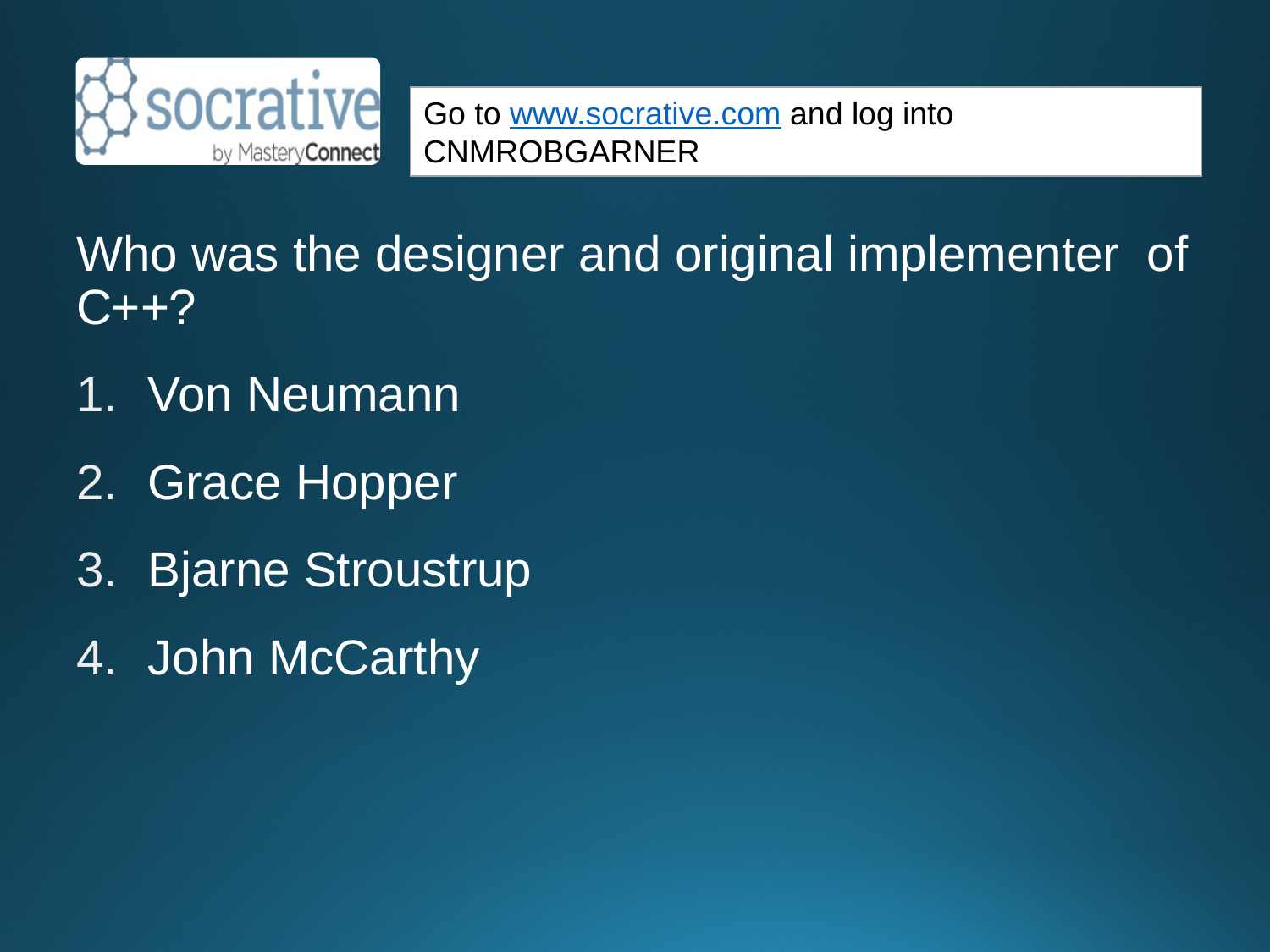

Who was the designer and original implementer  of C++?
Von Neumann
Grace Hopper
Bjarne Stroustrup
John McCarthy